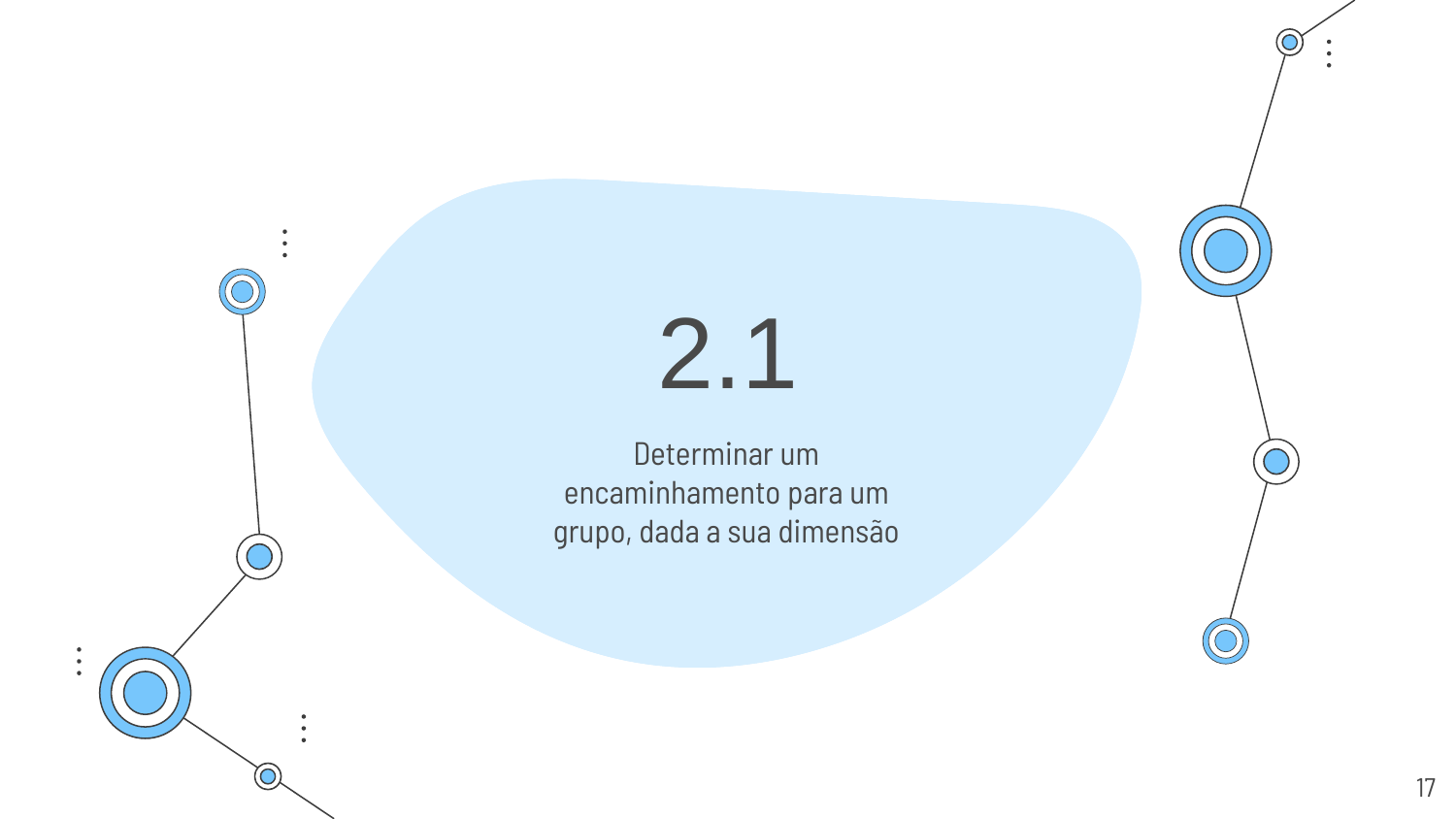

# 2.1
Determinar um encaminhamento para um grupo, dada a sua dimensão

17